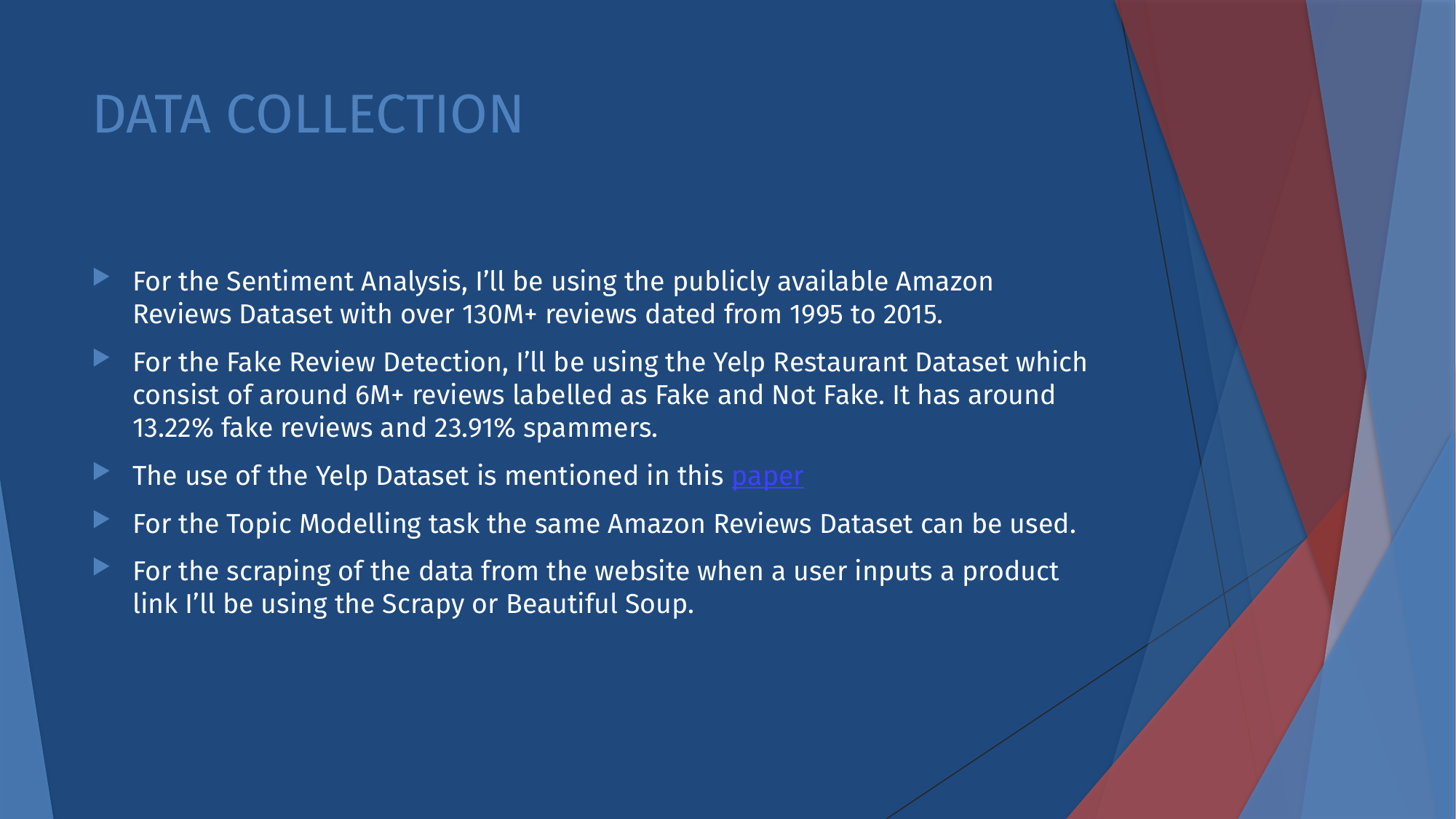

# DATA COLLECTION
For the Sentiment Analysis, I’ll be using the publicly available Amazon Reviews Dataset with over 130M+ reviews dated from 1995 to 2015.
For the Fake Review Detection, I’ll be using the Yelp Restaurant Dataset which consist of around 6M+ reviews labelled as Fake and Not Fake. It has around 13.22% fake reviews and 23.91% spammers.
The use of the Yelp Dataset is mentioned in this paper
For the Topic Modelling task the same Amazon Reviews Dataset can be used.
For the scraping of the data from the website when a user inputs a product link I’ll be using the Scrapy or Beautiful Soup.